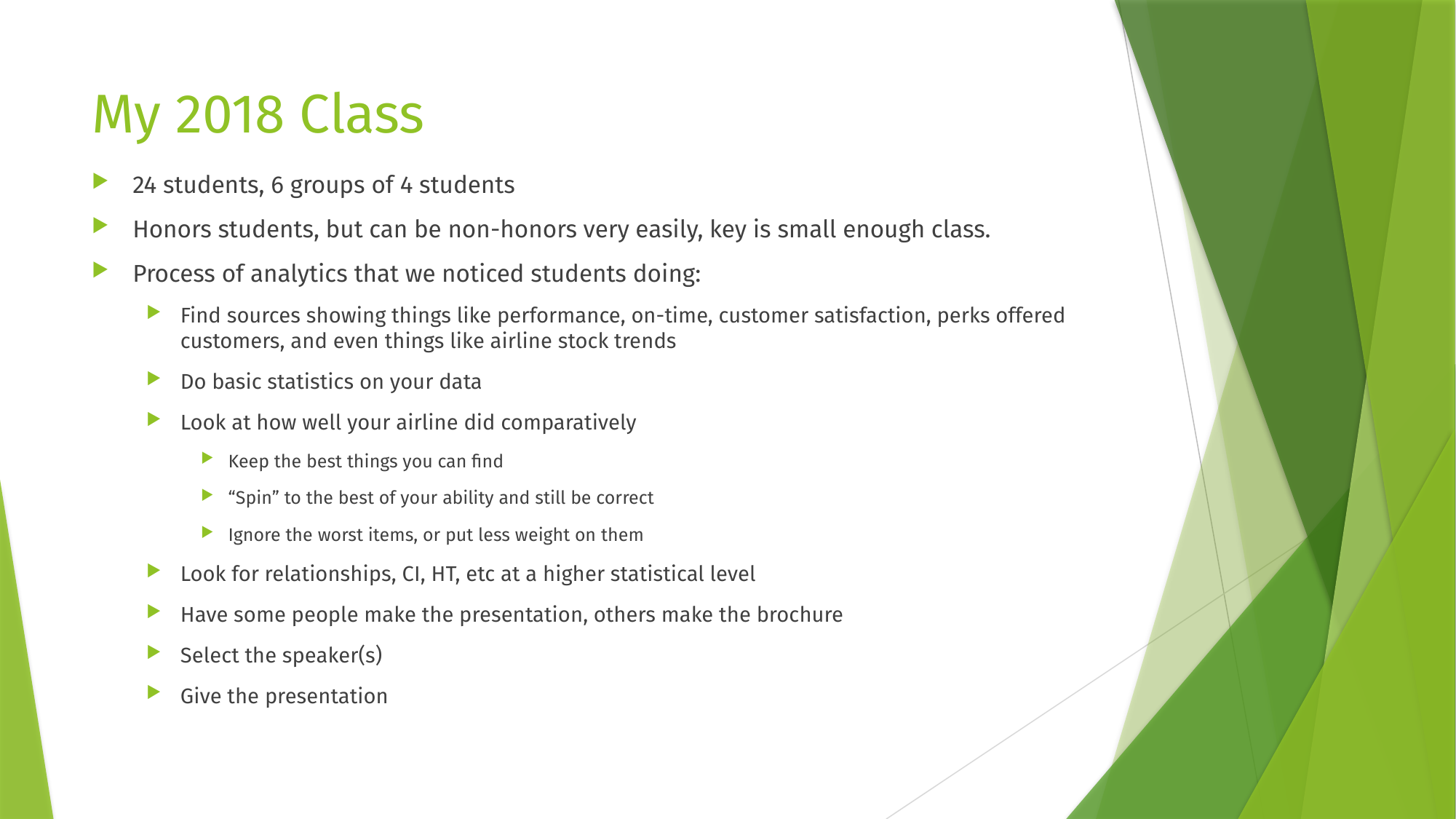

# My 2018 Class
24 students, 6 groups of 4 students
Honors students, but can be non-honors very easily, key is small enough class.
Process of analytics that we noticed students doing:
Find sources showing things like performance, on-time, customer satisfaction, perks offered customers, and even things like airline stock trends
Do basic statistics on your data
Look at how well your airline did comparatively
Keep the best things you can find
“Spin” to the best of your ability and still be correct
Ignore the worst items, or put less weight on them
Look for relationships, CI, HT, etc at a higher statistical level
Have some people make the presentation, others make the brochure
Select the speaker(s)
Give the presentation